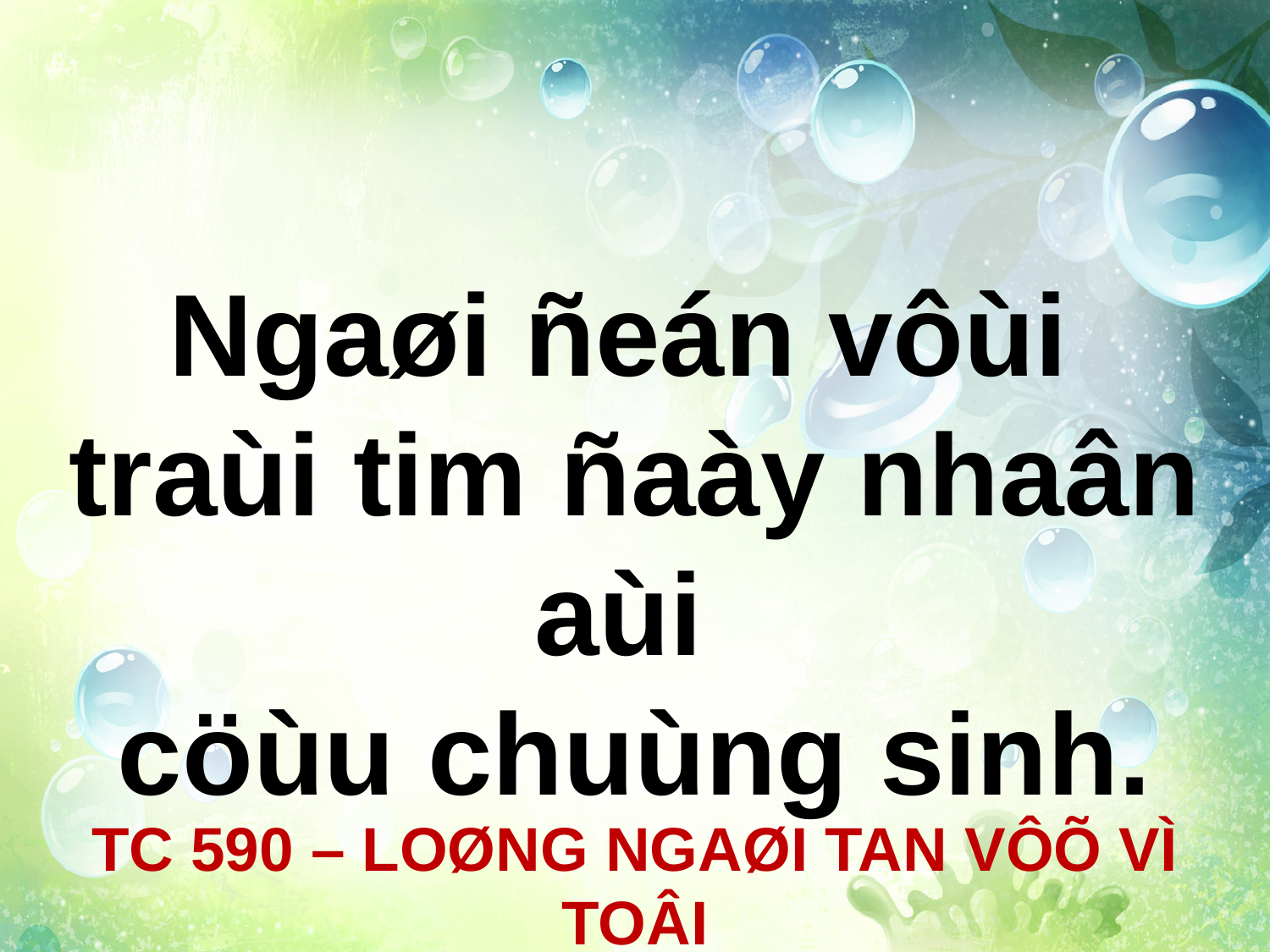

Ngaøi ñeán vôùi
traùi tim ñaày nhaân aùi
cöùu chuùng sinh.
TC 590 – LOØNG NGAØI TAN VÔÕ VÌ TOÂI